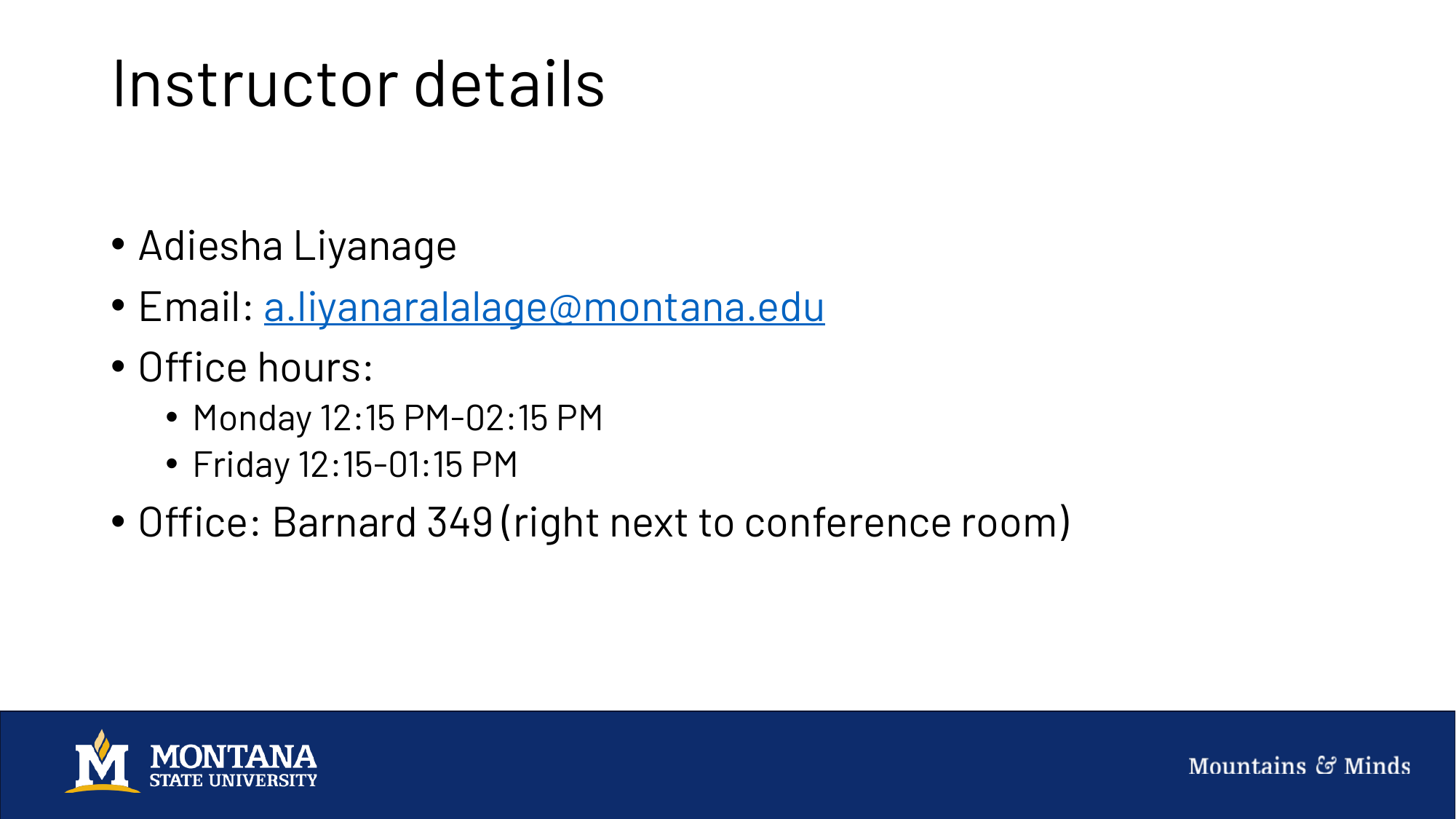

# Instructor details
Adiesha Liyanage
Email: a.liyanaralalage@montana.edu
Office hours:
Monday 12:15 PM-02:15 PM
Friday 12:15-01:15 PM
Office: Barnard 349 (right next to conference room)